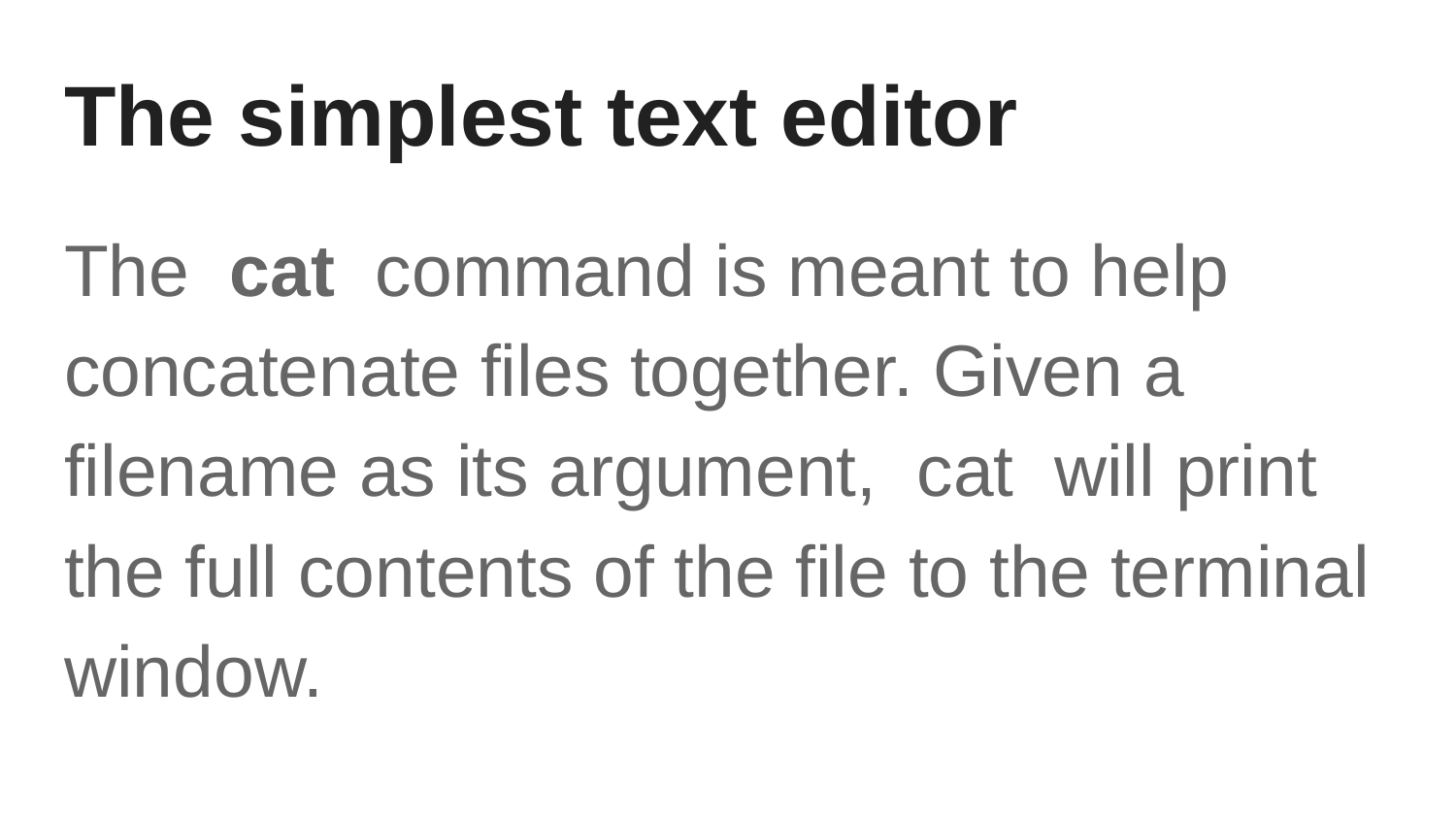

# The simplest text editor
The  cat  command is meant to help concatenate files together. Given a filename as its argument,  cat  will print the full contents of the file to the terminal window.